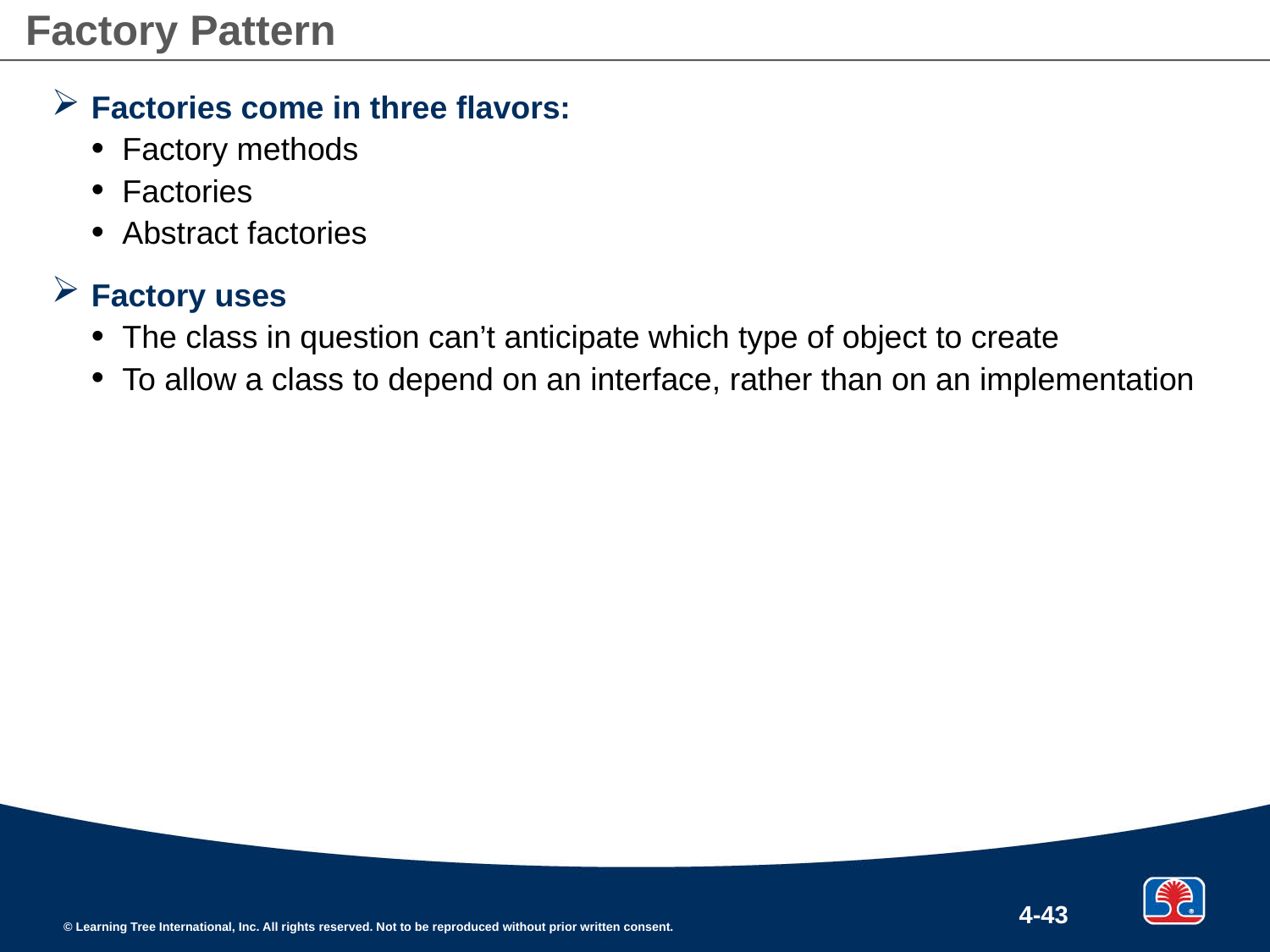

# Factory Pattern
Factories come in three flavors:
Factory methods
Factories
Abstract factories
Factory uses
The class in question can’t anticipate which type of object to create
To allow a class to depend on an interface, rather than on an implementation